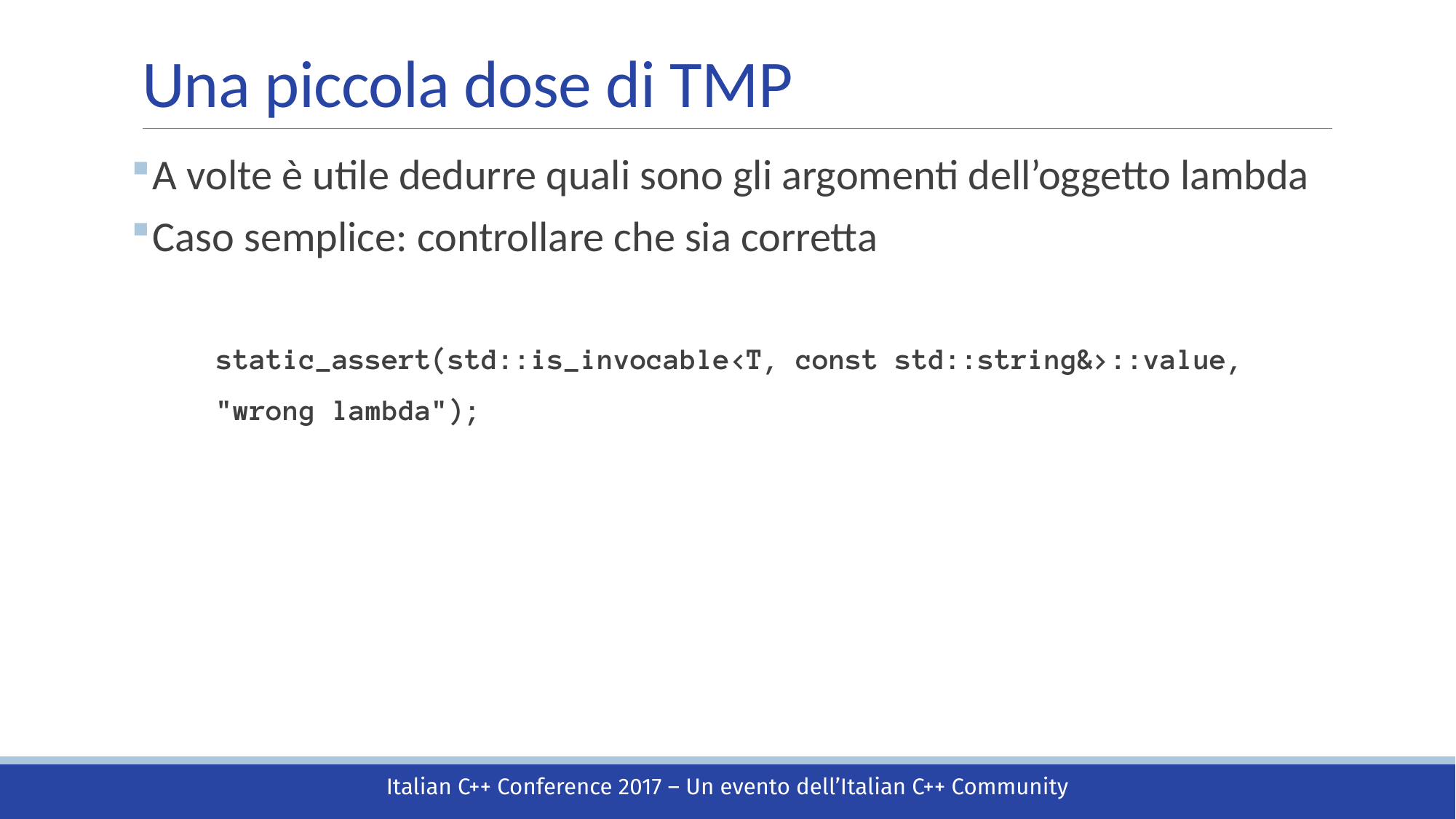

# Una piccola dose di TMP
A volte è utile dedurre quali sono gli argomenti dell’oggetto lambda
Caso semplice: controllare che sia corretta

static_assert(std::is_invocable<T, const std::string&>::value, "wrong lambda");